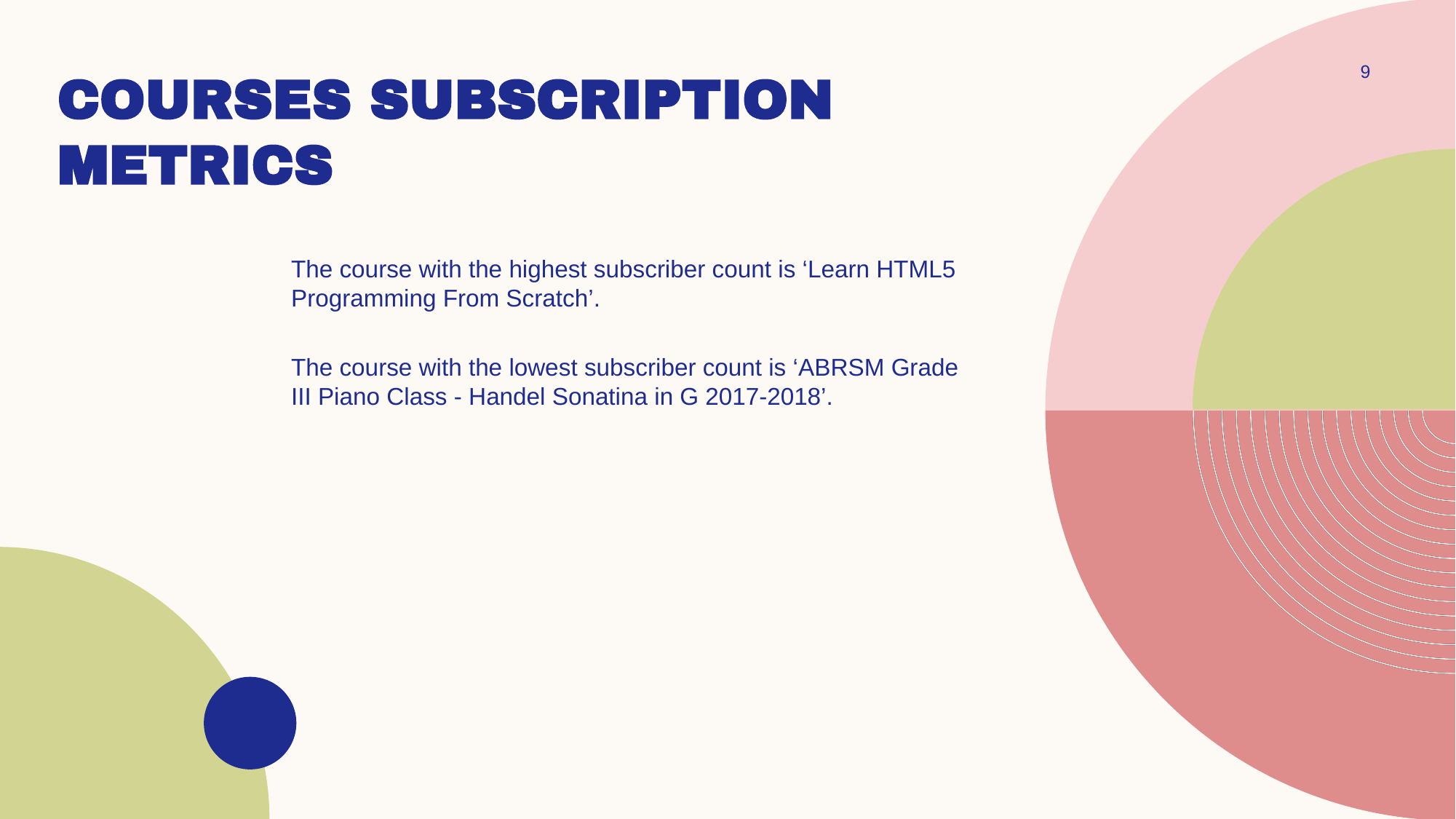

9
# Courses Subscription Metrics
The course with the highest subscriber count is ‘Learn HTML5 Programming From Scratch’.

The course with the lowest subscriber count is ‘ABRSM Grade III Piano Class - Handel Sonatina in G 2017-2018’.